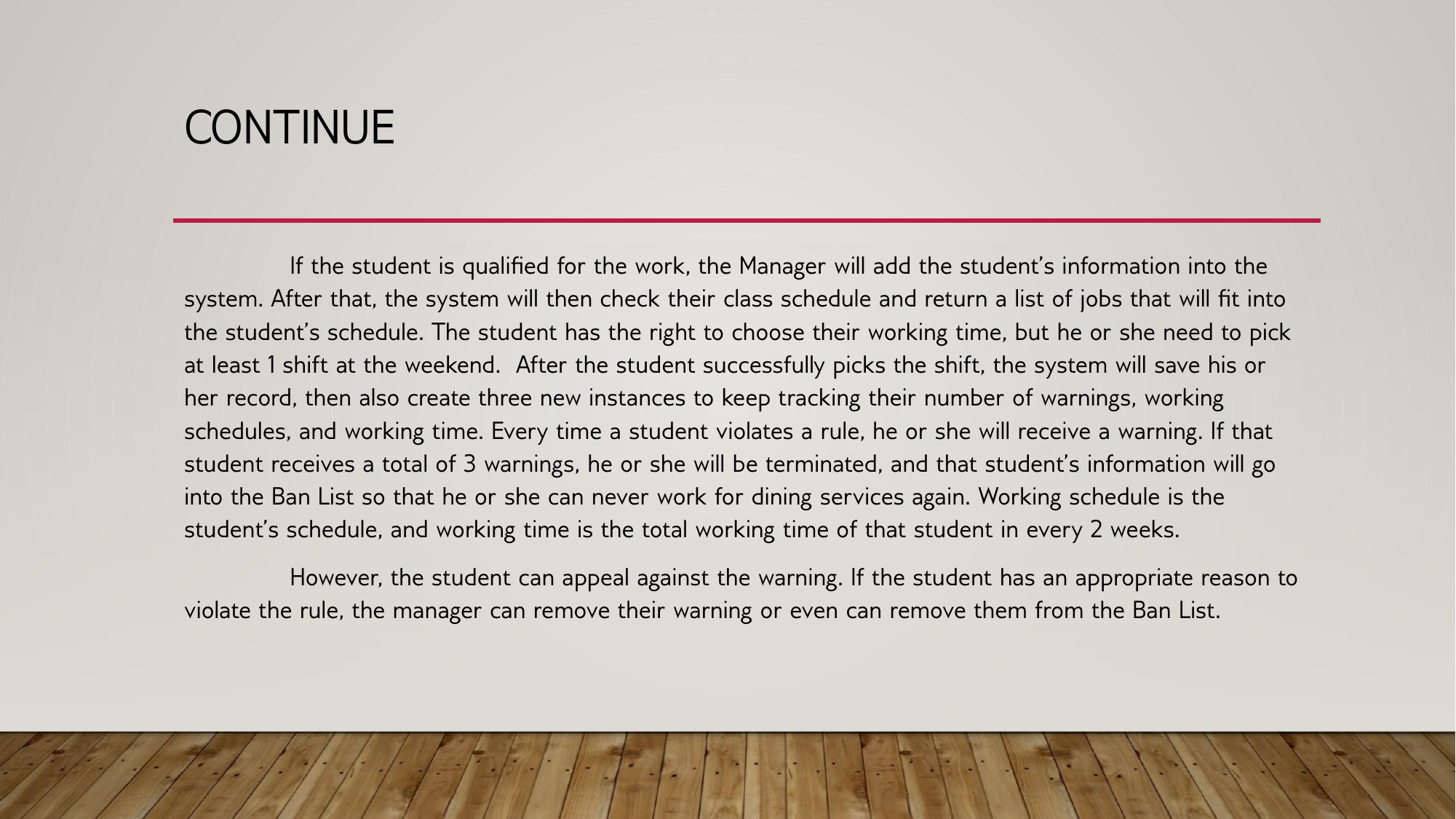

# CONTINUE
	If the student is qualified for the work, the Manager will add the student’s information into the system. After that, the system will then check their class schedule and return a list of jobs that will fit into the student’s schedule. The student has the right to choose their working time, but he or she need to pick at least 1 shift at the weekend.  After the student successfully picks the shift, the system will save his or her record, then also create three new instances to keep tracking their number of warnings, working schedules, and working time. Every time a student violates a rule, he or she will receive a warning. If that student receives a total of 3 warnings, he or she will be terminated, and that student’s information will go into the Ban List so that he or she can never work for dining services again. Working schedule is the student’s schedule, and working time is the total working time of that student in every 2 weeks.
	However, the student can appeal against the warning. If the student has an appropriate reason to violate the rule, the manager can remove their warning or even can remove them from the Ban List.